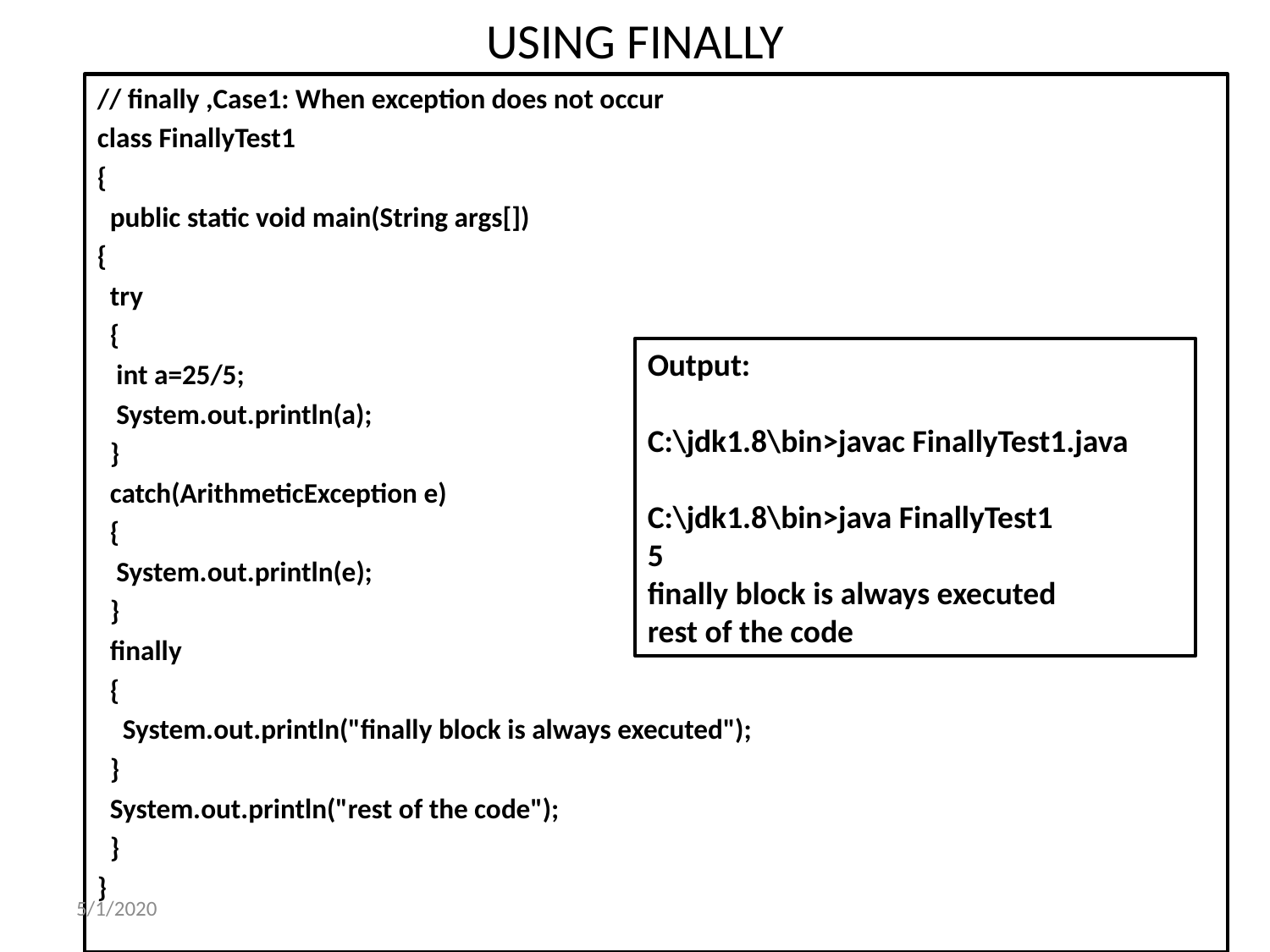

# USING FINALLY
// finally ,Case1: When exception does not occur
class FinallyTest1
{
  public static void main(String args[])
{
  try
  {
   int a=25/5;
   System.out.println(a);
  }
  catch(ArithmeticException e)
  {
   System.out.println(e);
  }
  finally
  {
    System.out.println("finally block is always executed");
  }
  System.out.println("rest of the code");
  }
}

Output:

C:\jdk1.8\bin>javac FinallyTest1.java

C:\jdk1.8\bin>java FinallyTest1
5
finally block is always executed
rest of the code

5/1/2020
42